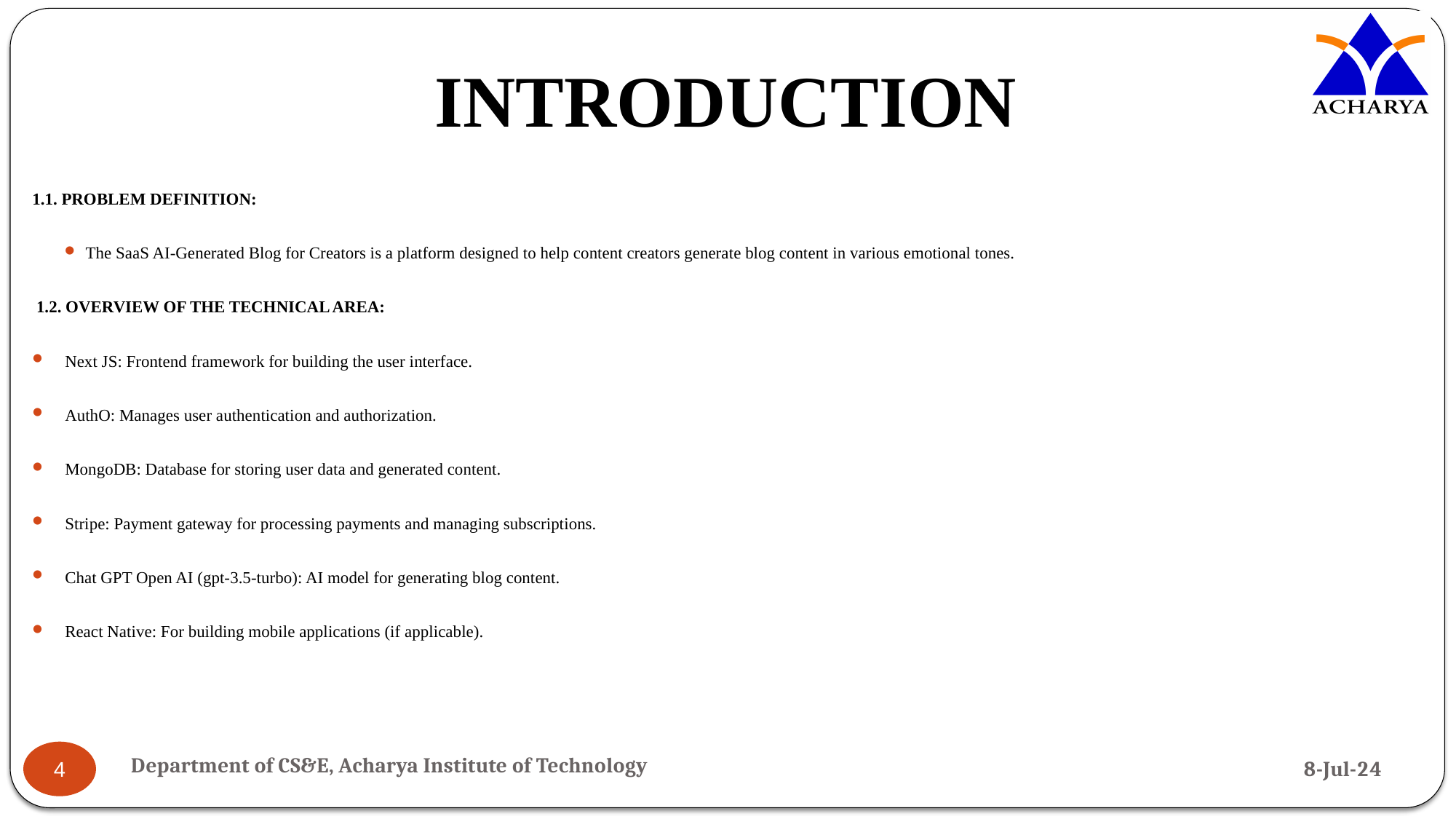

# INTRODUCTION
1.1. problem definition:
The SaaS AI-Generated Blog for Creators is a platform designed to help content creators generate blog content in various emotional tones.
 1.2. overview of the technical area:
Next JS: Frontend framework for building the user interface.
AuthO: Manages user authentication and authorization.
MongoDB: Database for storing user data and generated content.
Stripe: Payment gateway for processing payments and managing subscriptions.
Chat GPT Open AI (gpt-3.5-turbo): AI model for generating blog content.
React Native: For building mobile applications (if applicable).

Department of CS&E, Acharya Institute of Technology
8-Jul-24
4